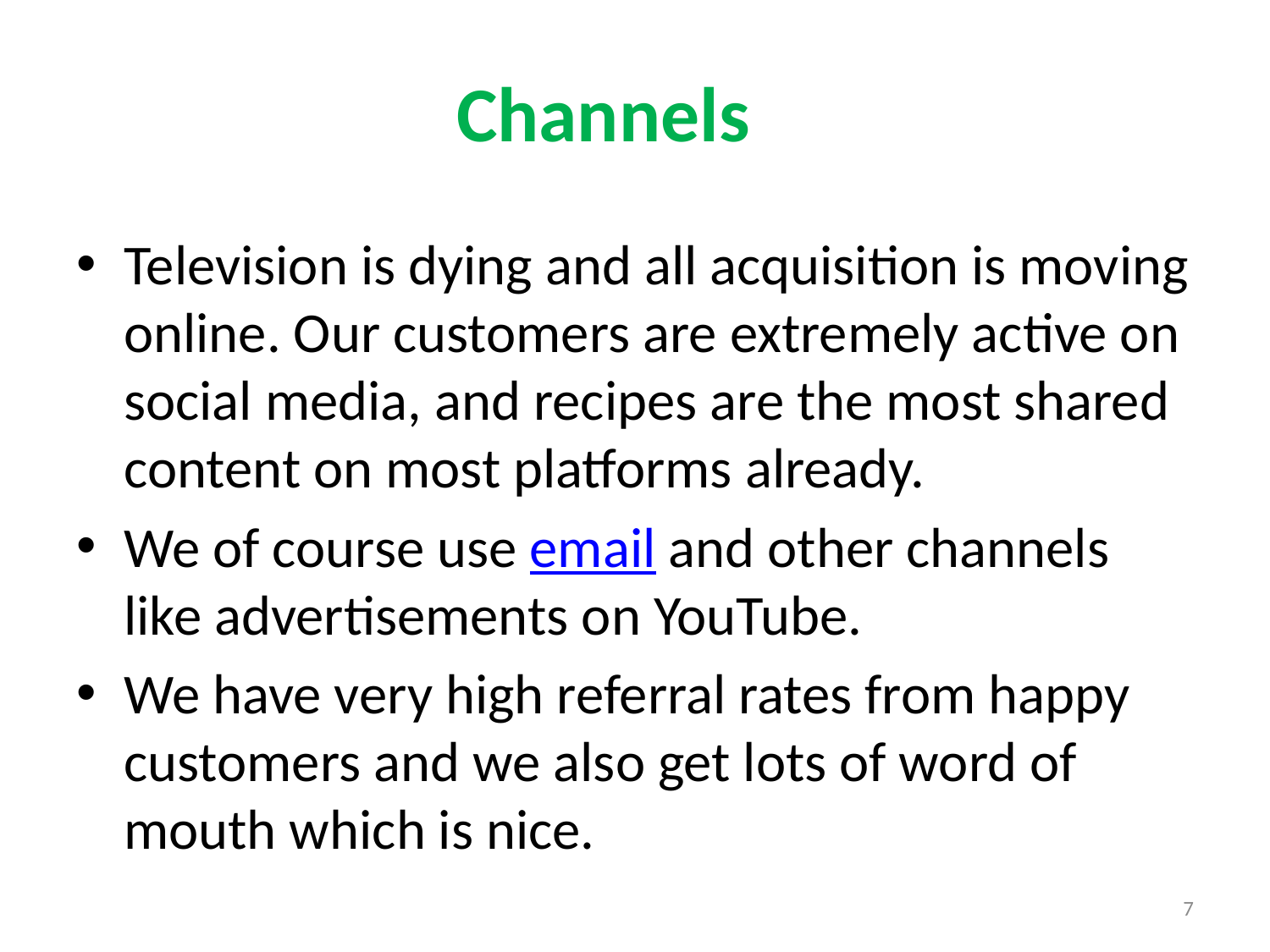

# Channels
Television is dying and all acquisition is moving online. Our customers are extremely active on social media, and recipes are the most shared content on most platforms already.
We of course use email and other channels like advertisements on YouTube.
We have very high referral rates from happy customers and we also get lots of word of mouth which is nice.
7